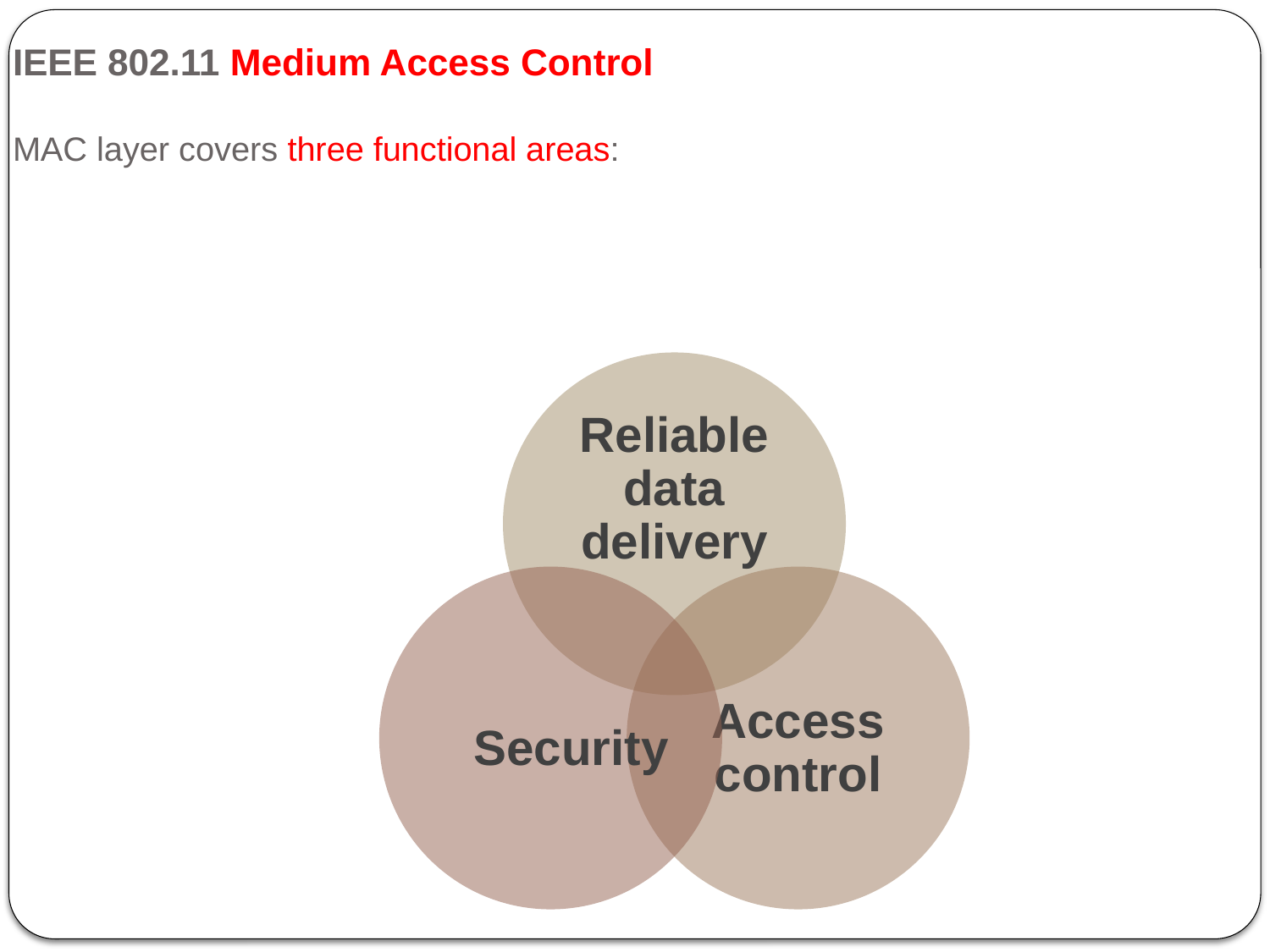

# IEEE 802.11 Medium Access Control MAC layer covers three functional areas:
Reliable data delivery
Access control
   Security